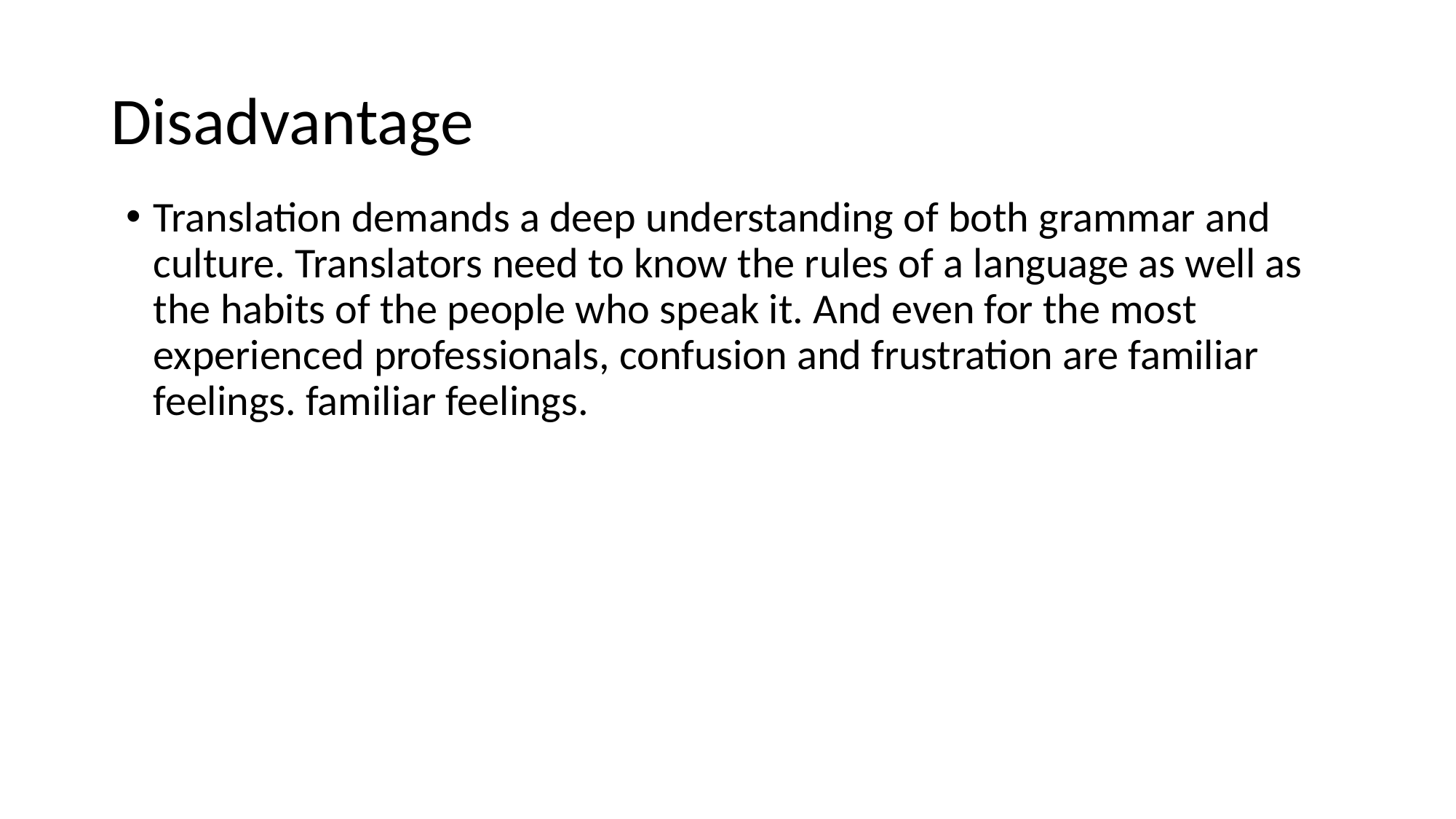

# Disadvantage
Translation demands a deep understanding of both grammar and culture. Translators need to know the rules of a language as well as the habits of the people who speak it. And even for the most experienced professionals, confusion and frustration are familiar feelings. familiar feelings.